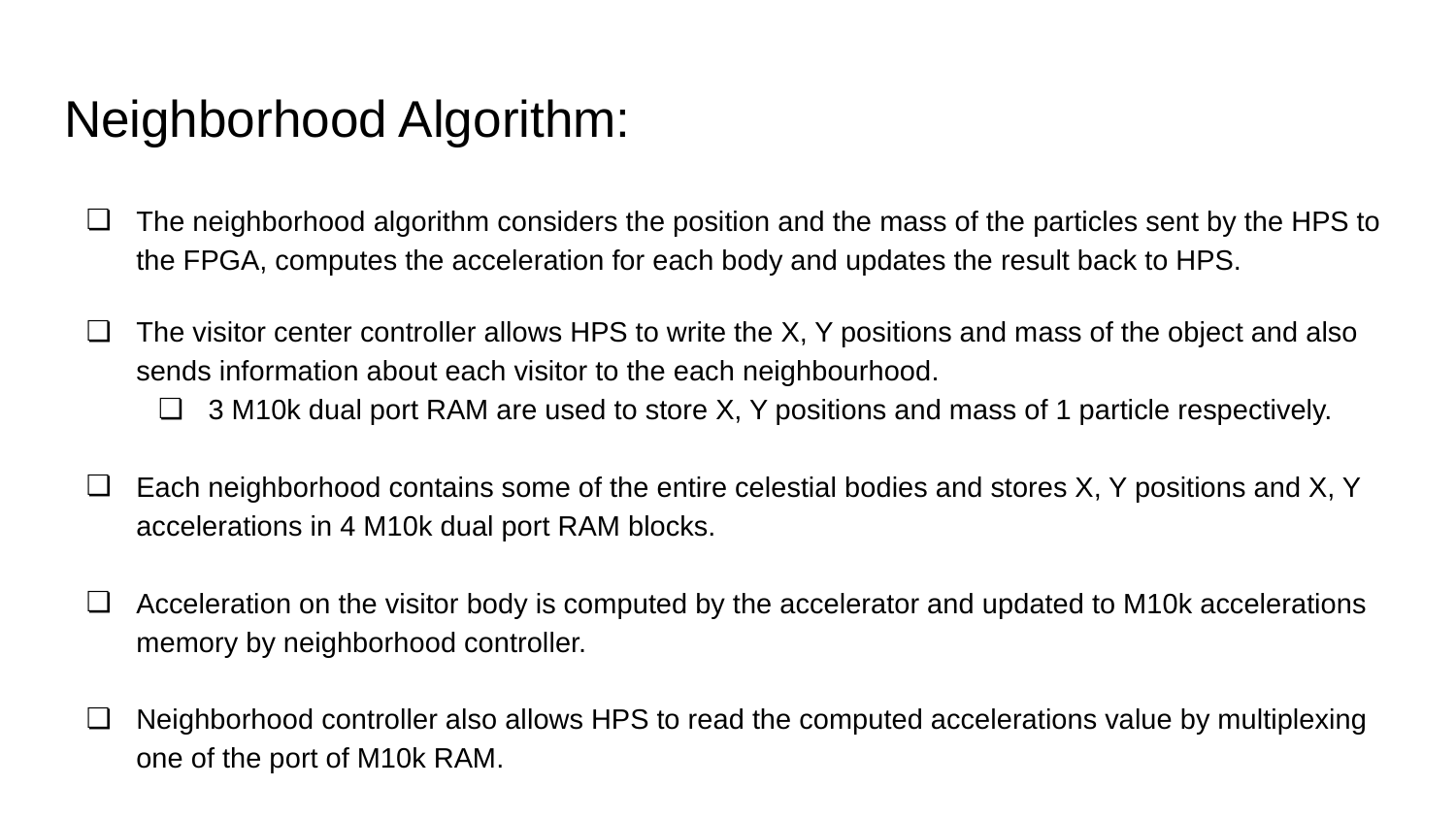

# Neighborhood Algorithm:
The neighborhood algorithm considers the position and the mass of the particles sent by the HPS to the FPGA, computes the acceleration for each body and updates the result back to HPS.
The visitor center controller allows HPS to write the X, Y positions and mass of the object and also sends information about each visitor to the each neighbourhood.
3 M10k dual port RAM are used to store X, Y positions and mass of 1 particle respectively.
Each neighborhood contains some of the entire celestial bodies and stores X, Y positions and X, Y accelerations in 4 M10k dual port RAM blocks.
Acceleration on the visitor body is computed by the accelerator and updated to M10k accelerations memory by neighborhood controller.
Neighborhood controller also allows HPS to read the computed accelerations value by multiplexing one of the port of M10k RAM.